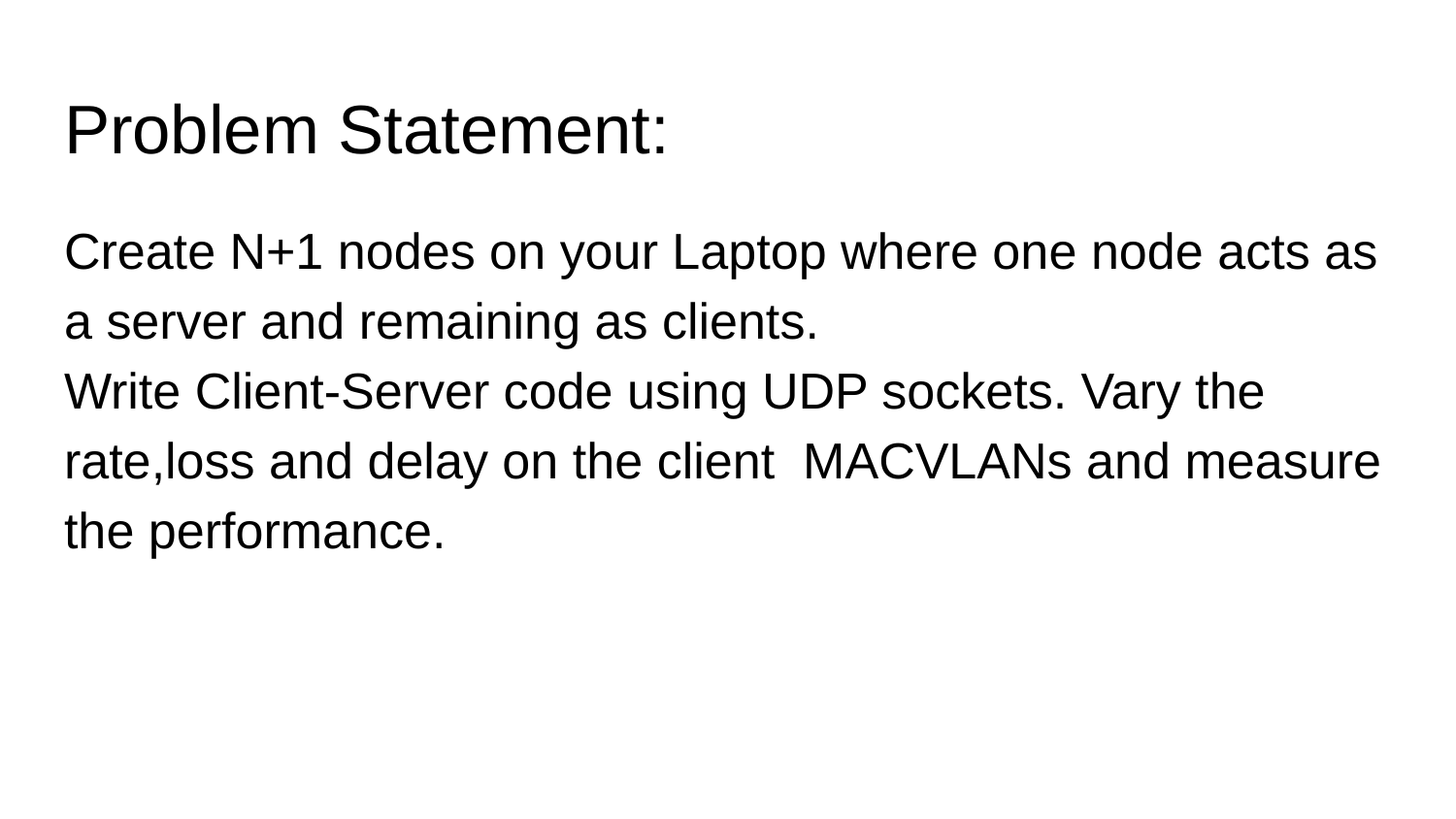

# Problem Statement:
Create N+1 nodes on your Laptop where one node acts as a server and remaining as clients.
Write Client-Server code using UDP sockets. Vary the rate,loss and delay on the client  MACVLANs and measure the performance.